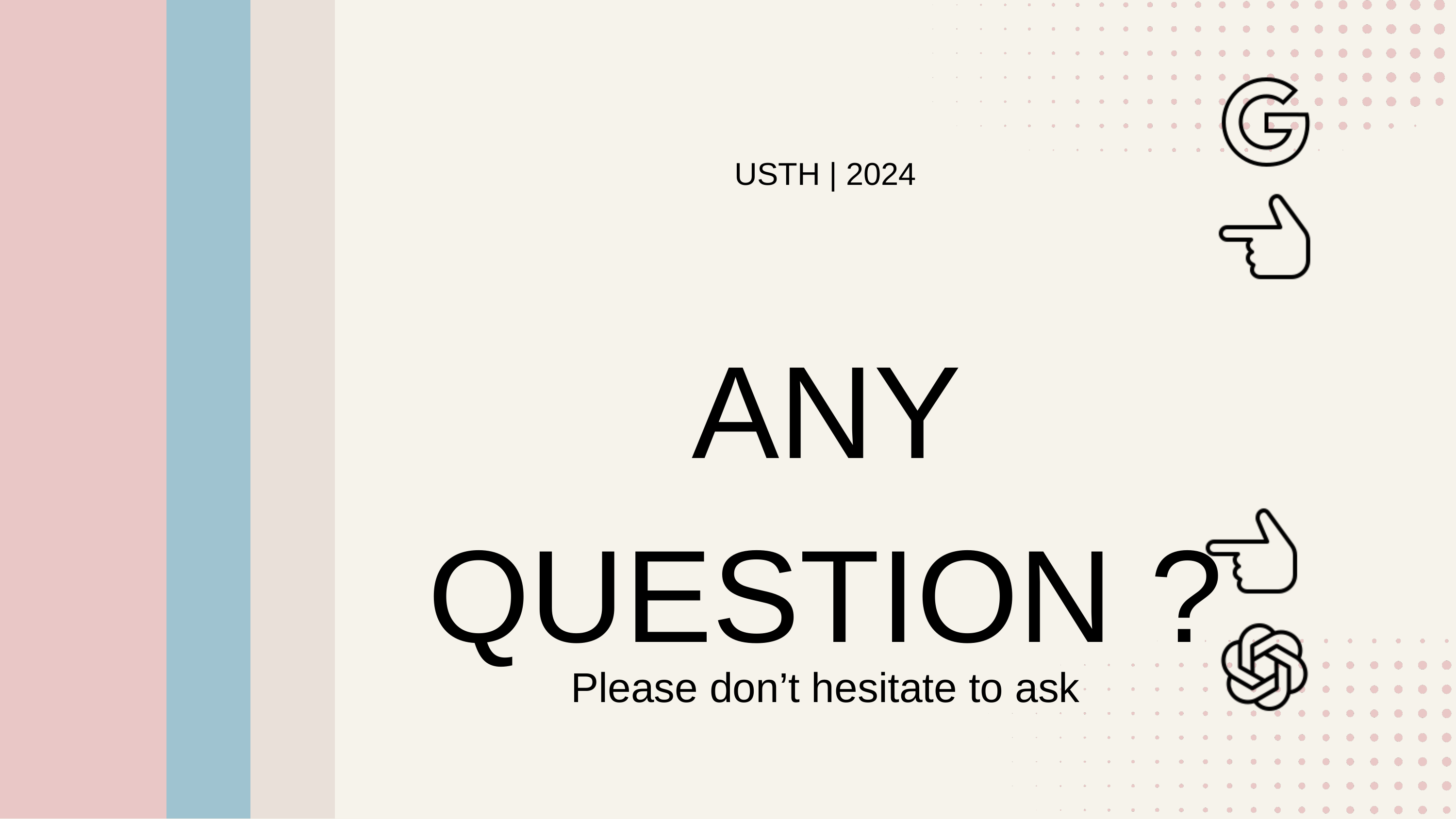

USTH | 2024

ANY QUESTION ?

Please don’t hesitate to ask